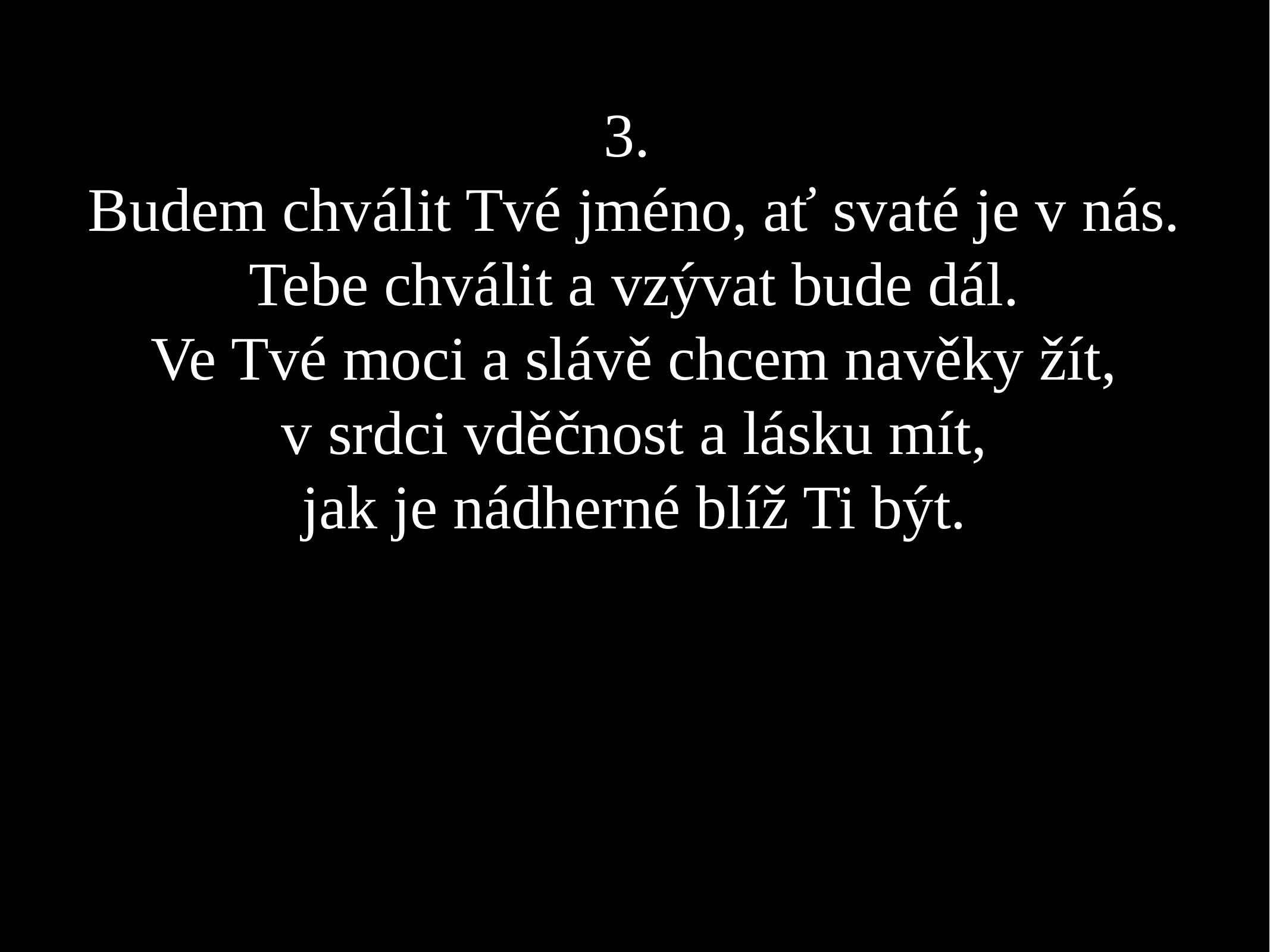

3.
Budem chválit Tvé jméno, ať svaté je v nás.
Tebe chválit a vzývat bude dál.
Ve Tvé moci a slávě chcem navěky žít,
v srdci vděčnost a lásku mít,
jak je nádherné blíž Ti být.